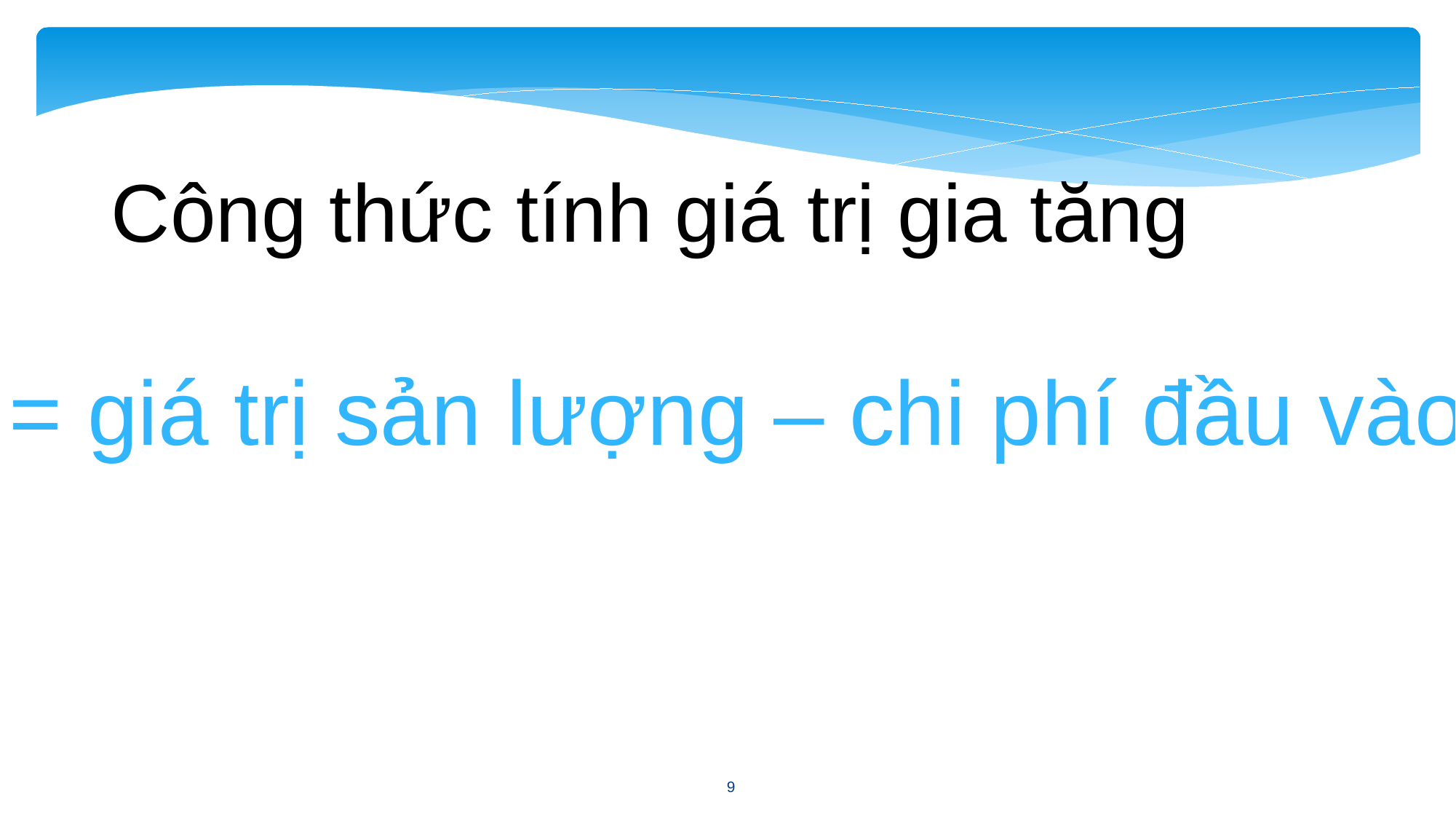

Công thức tính giá trị gia tăng
= giá trị sản lượng – chi phí đầu vào
9